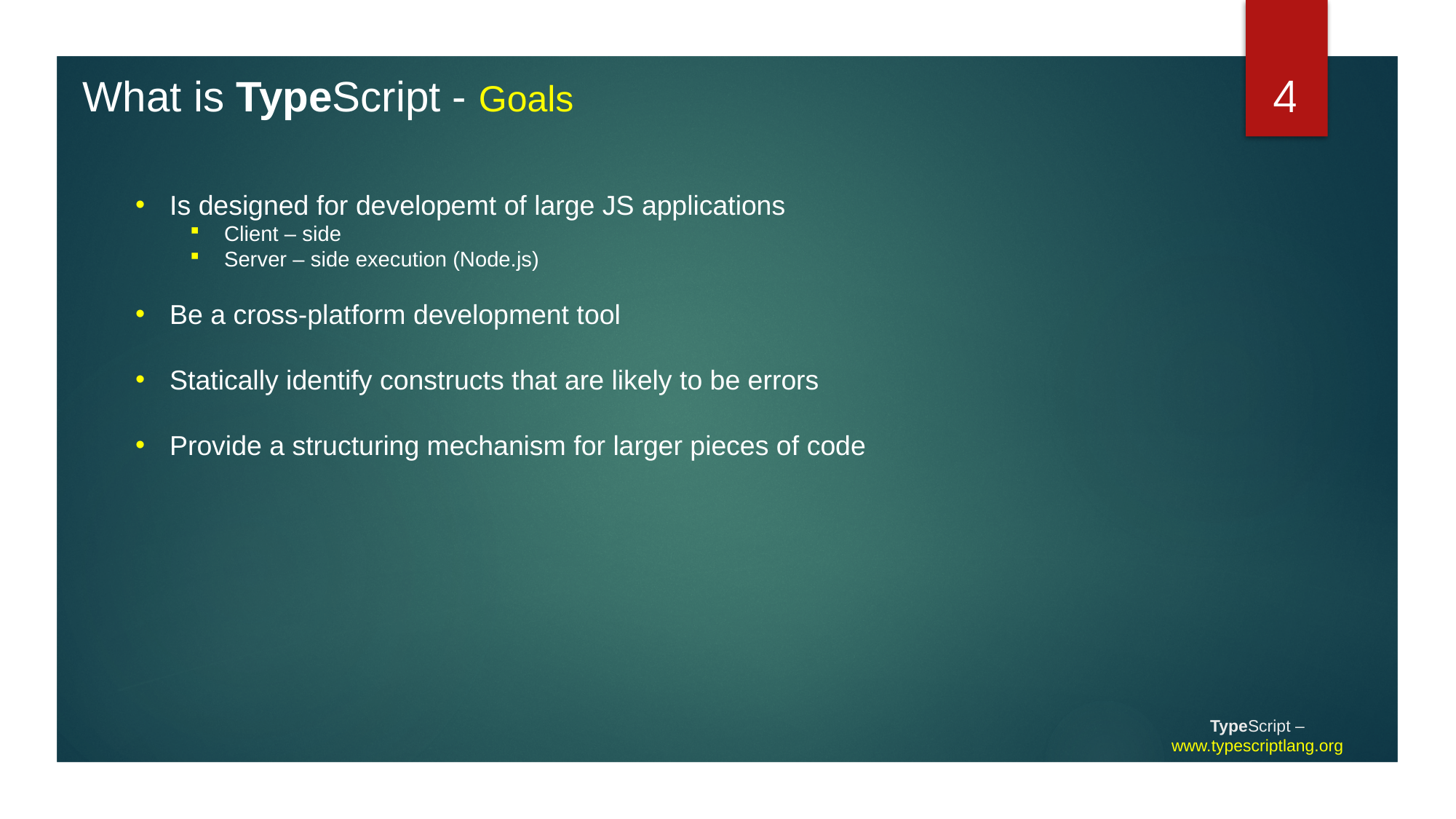

4
What is TypeScript - Goals
Is designed for developemt of large JS applications
Client – side
Server – side execution (Node.js)

Be a cross-platform development tool

Statically identify constructs that are likely to be errors

Provide a structuring mechanism for larger pieces of code

# TypeScript – www.typescriptlang.org